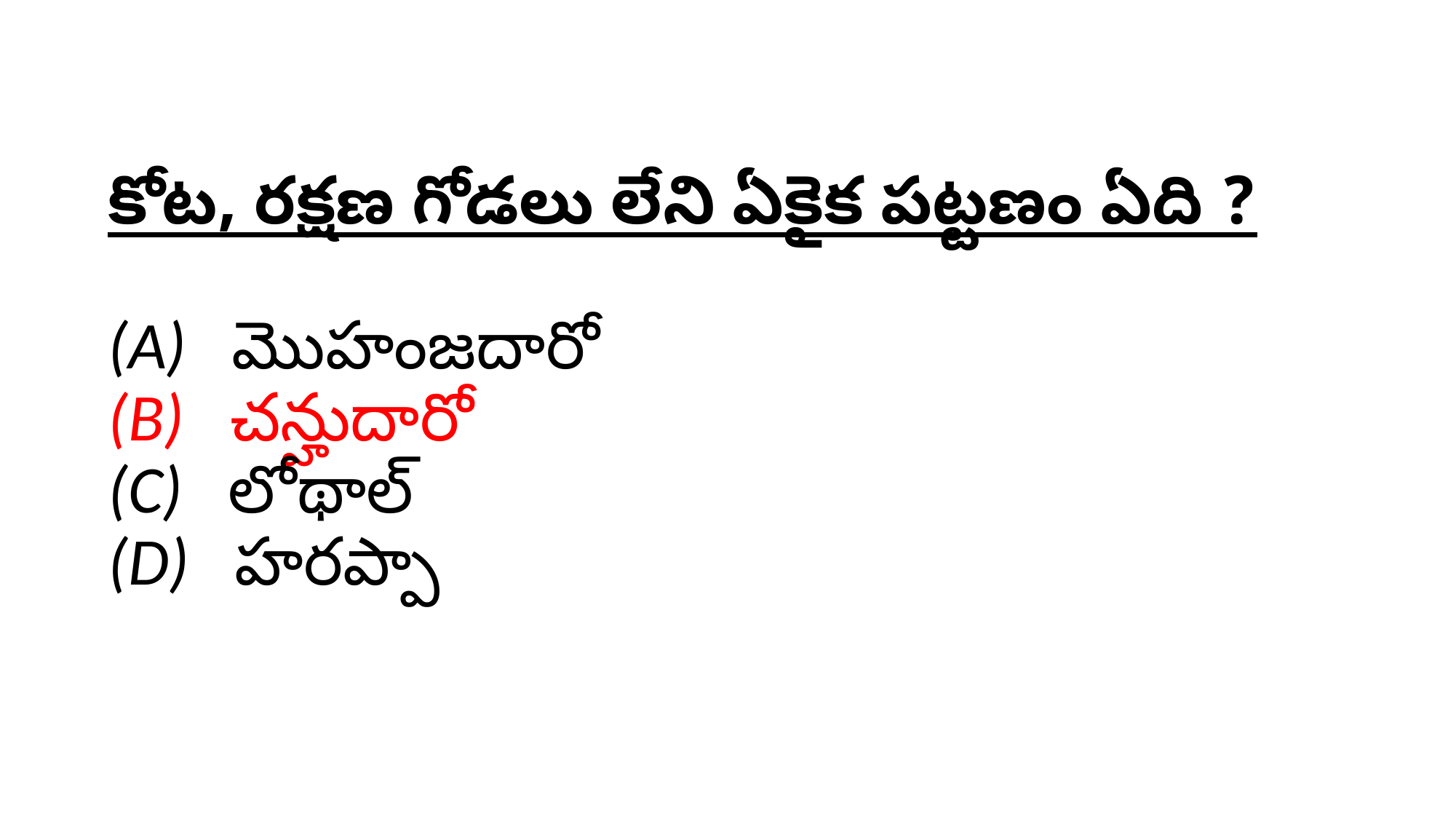

# కోట, రక్షణ గోడలు లేని ఏకైక పట్టణం ఏది ? (A)   మొహంజదారో (B)   చన్హుదారో (C)   లోథాల్ (D)   హరప్పా